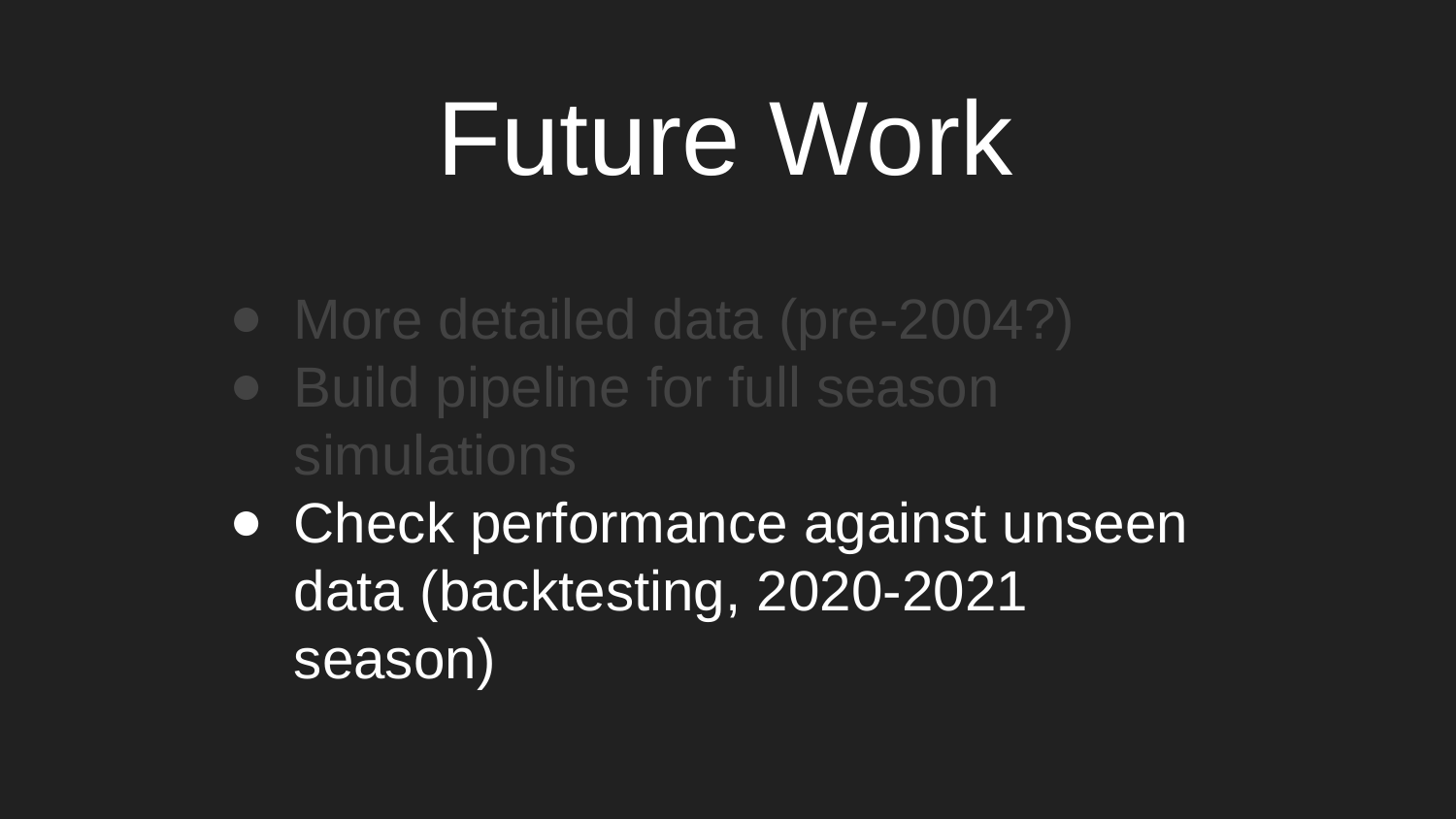

Future Work
More detailed data (pre-2004?)
Build pipeline for full season simulations
Check performance against unseen data (backtesting, 2020-2021 season)